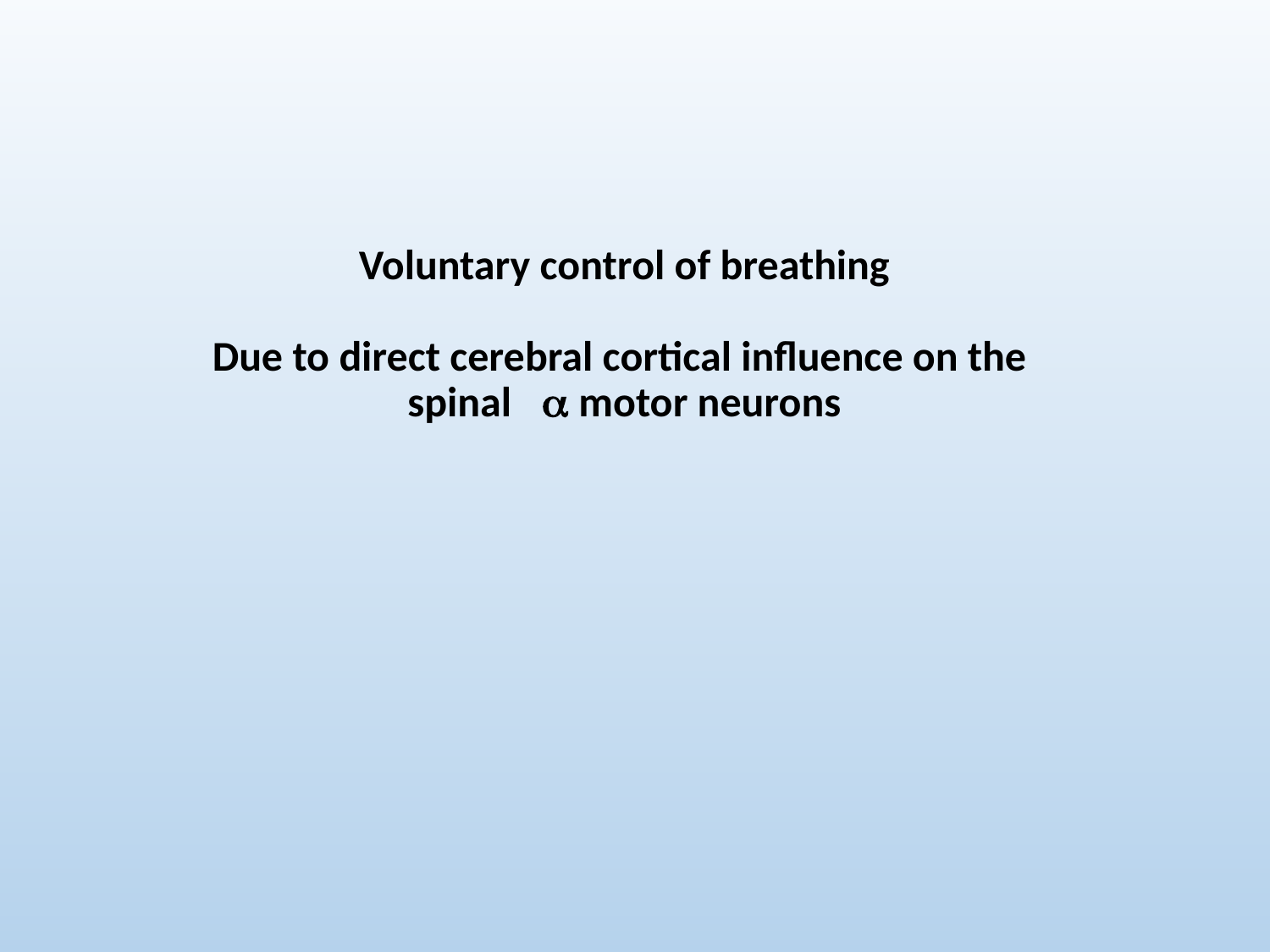

# Voluntary control of breathing Due to direct cerebral cortical influence on the spinal  α motor neurons